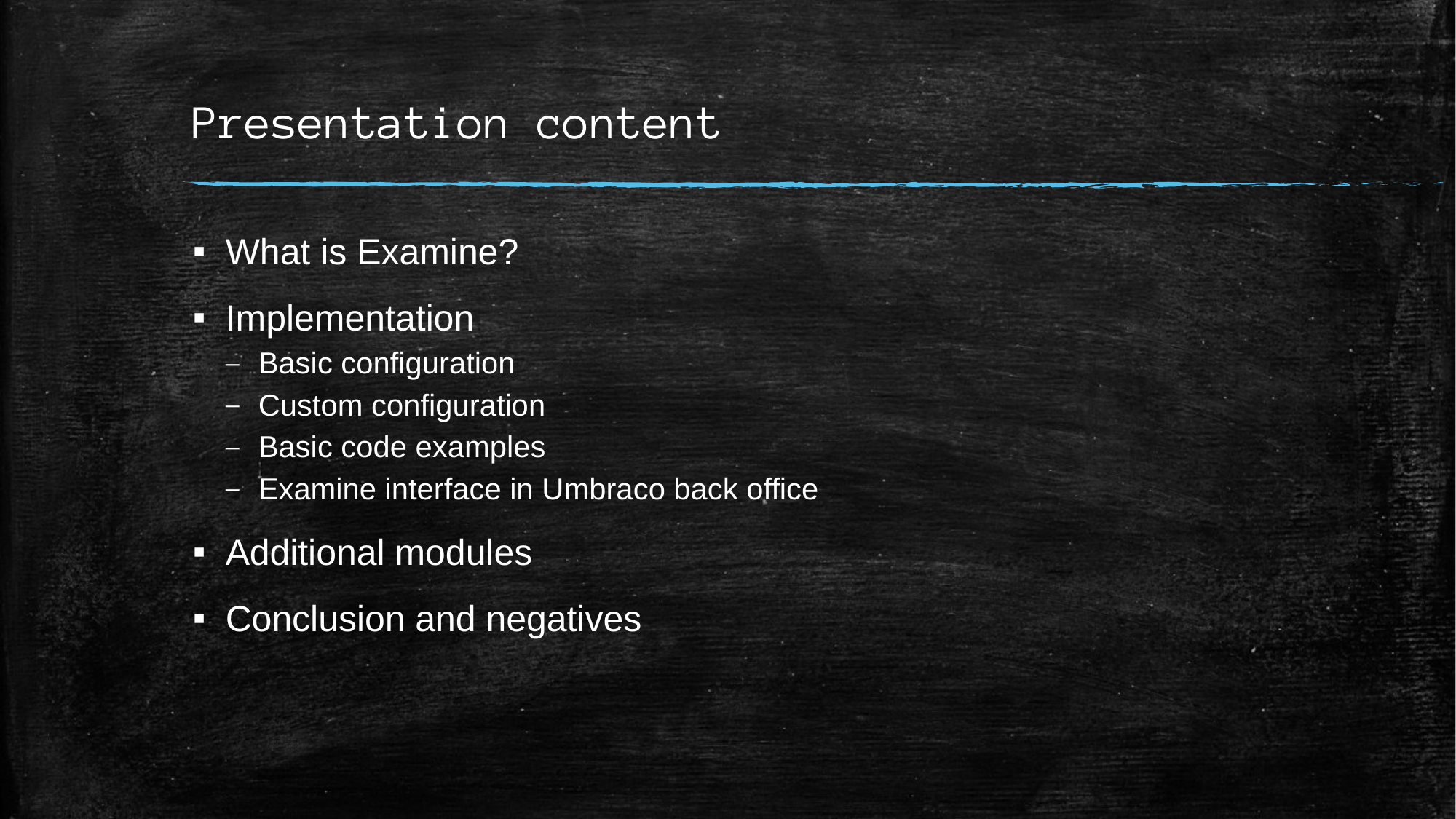

# Presentation content
What is Examine?
Implementation
Basic configuration
Custom configuration
Basic code examples
Examine interface in Umbraco back office
Additional modules
Conclusion and negatives